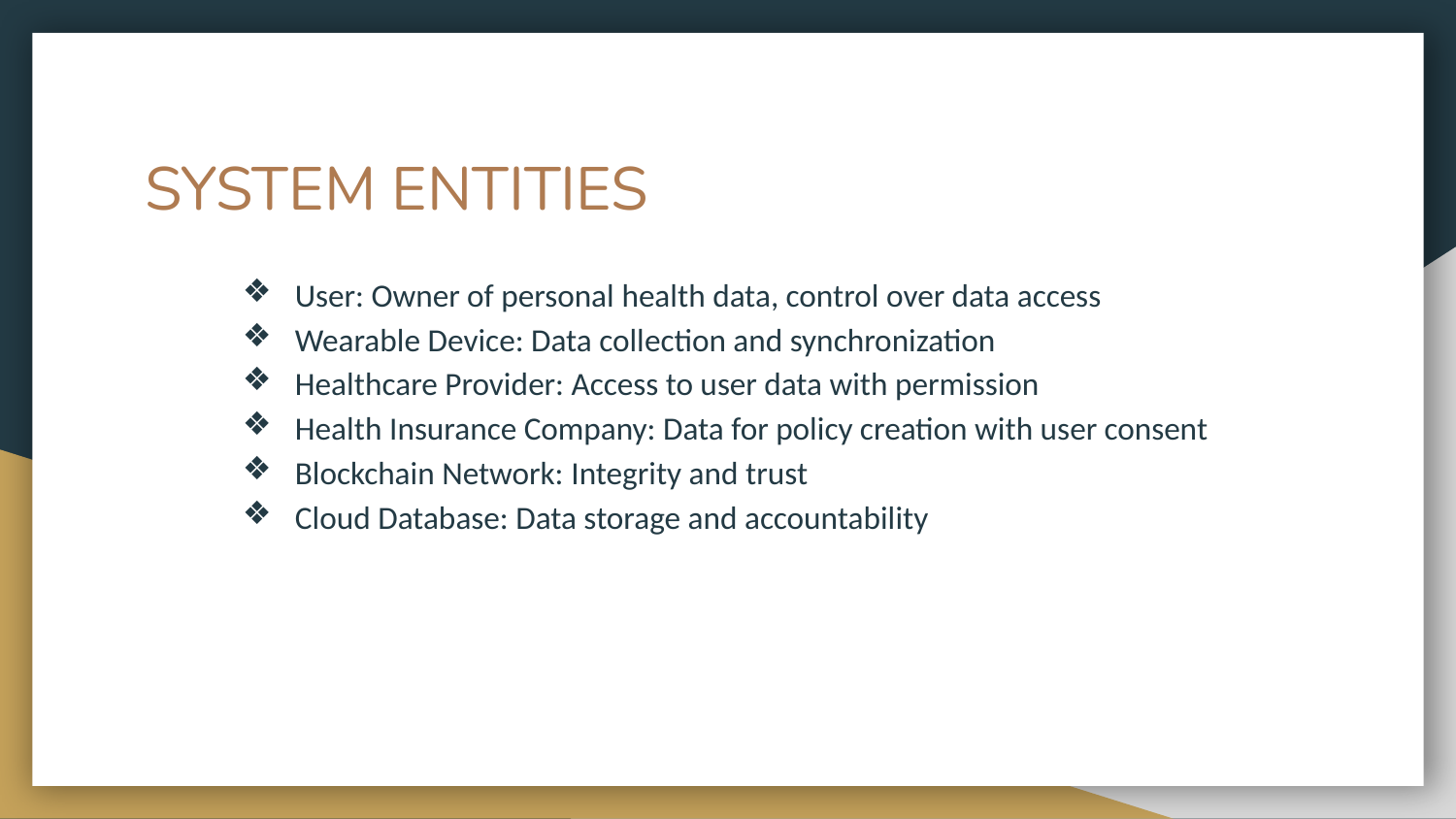

# SYSTEM ENTITIES
User: Owner of personal health data, control over data access
Wearable Device: Data collection and synchronization
Healthcare Provider: Access to user data with permission
Health Insurance Company: Data for policy creation with user consent
Blockchain Network: Integrity and trust
Cloud Database: Data storage and accountability